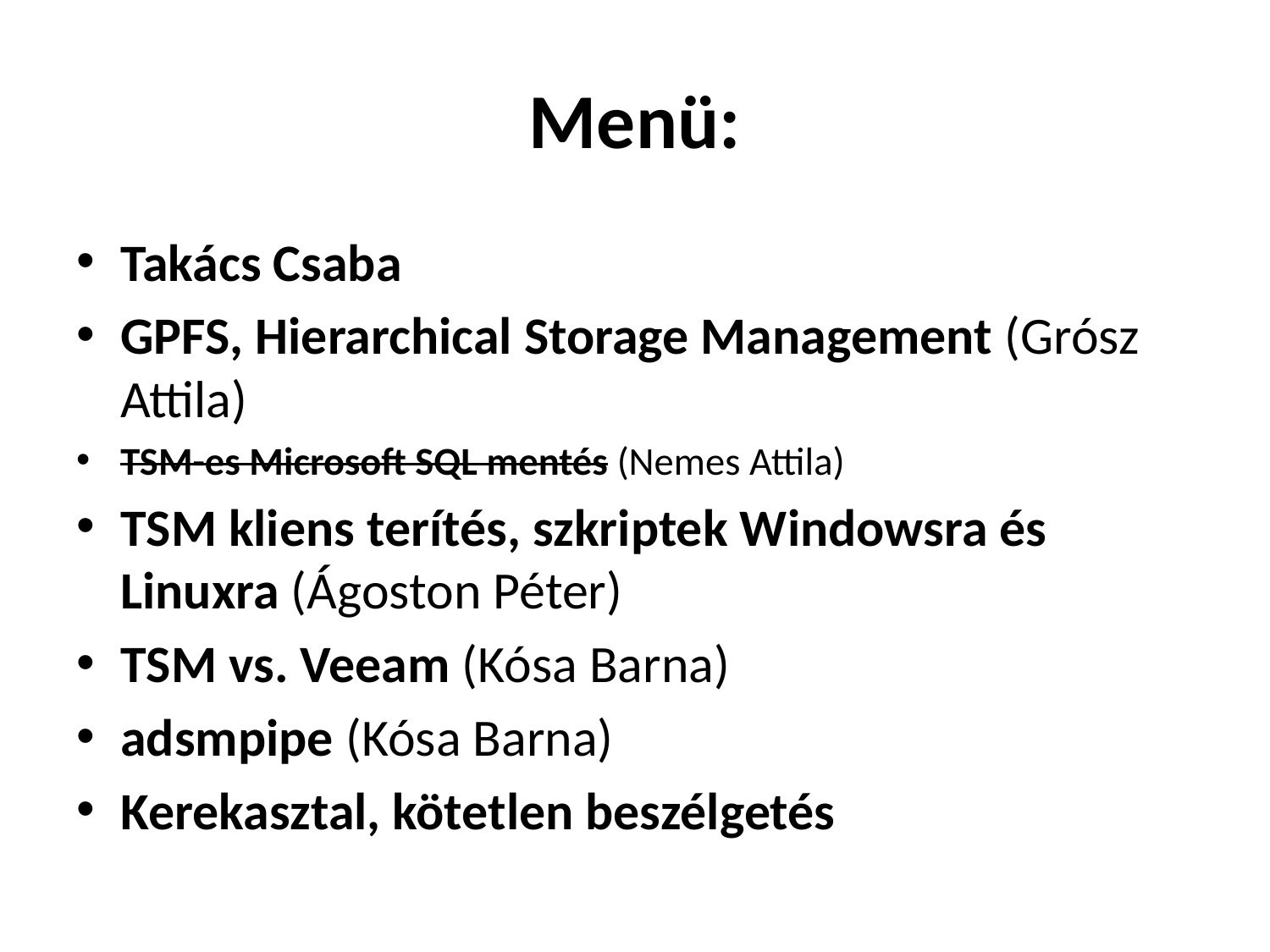

# Menü:
Takács Csaba
GPFS, Hierarchical Storage Management (Grósz Attila)
TSM-es Microsoft SQL mentés (Nemes Attila)
TSM kliens terítés, szkriptek Windowsra és Linuxra (Ágoston Péter)
TSM vs. Veeam (Kósa Barna)
adsmpipe (Kósa Barna)
Kerekasztal, kötetlen beszélgetés